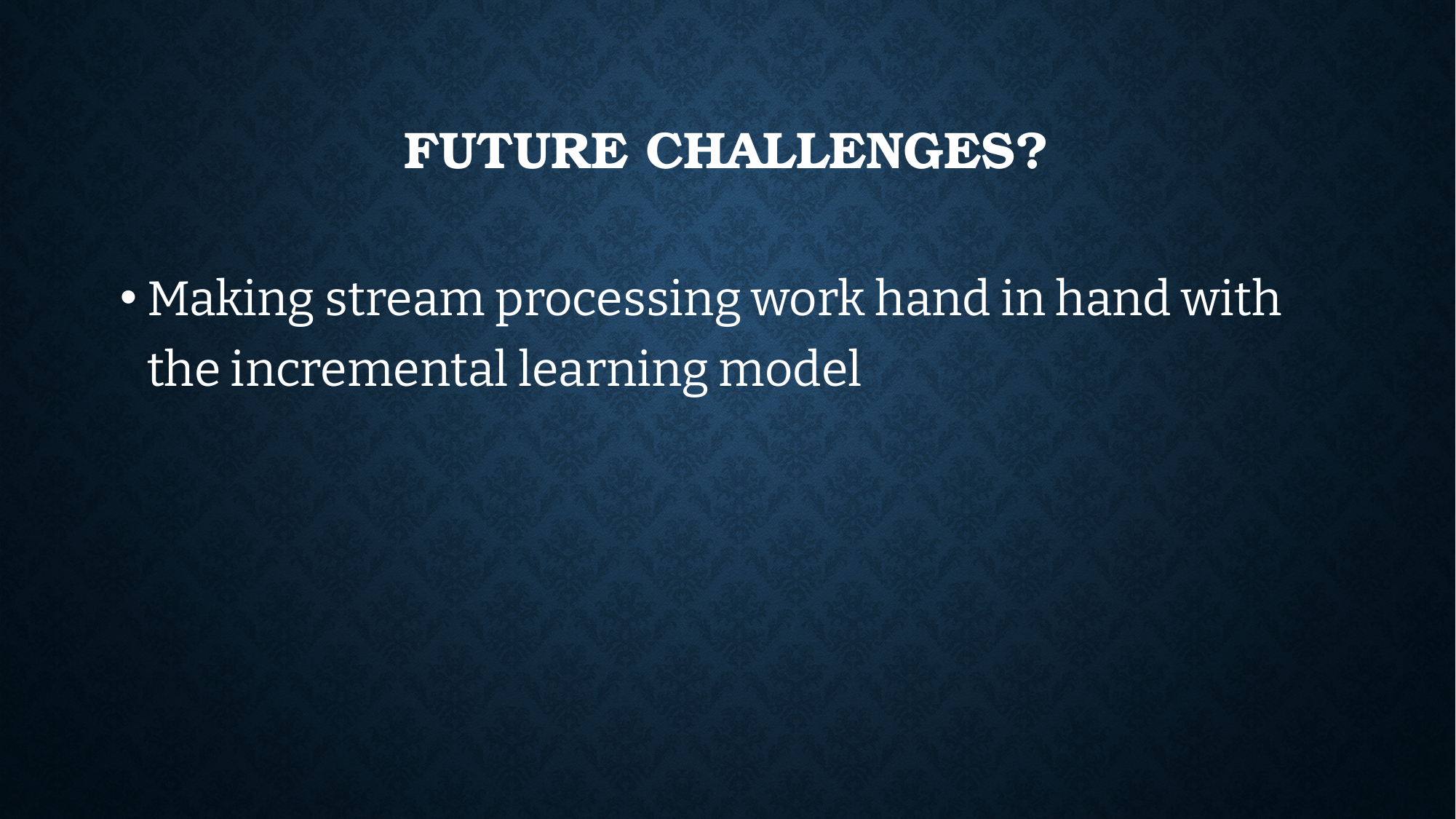

# Future challenges?
Making stream processing work hand in hand with the incremental learning model